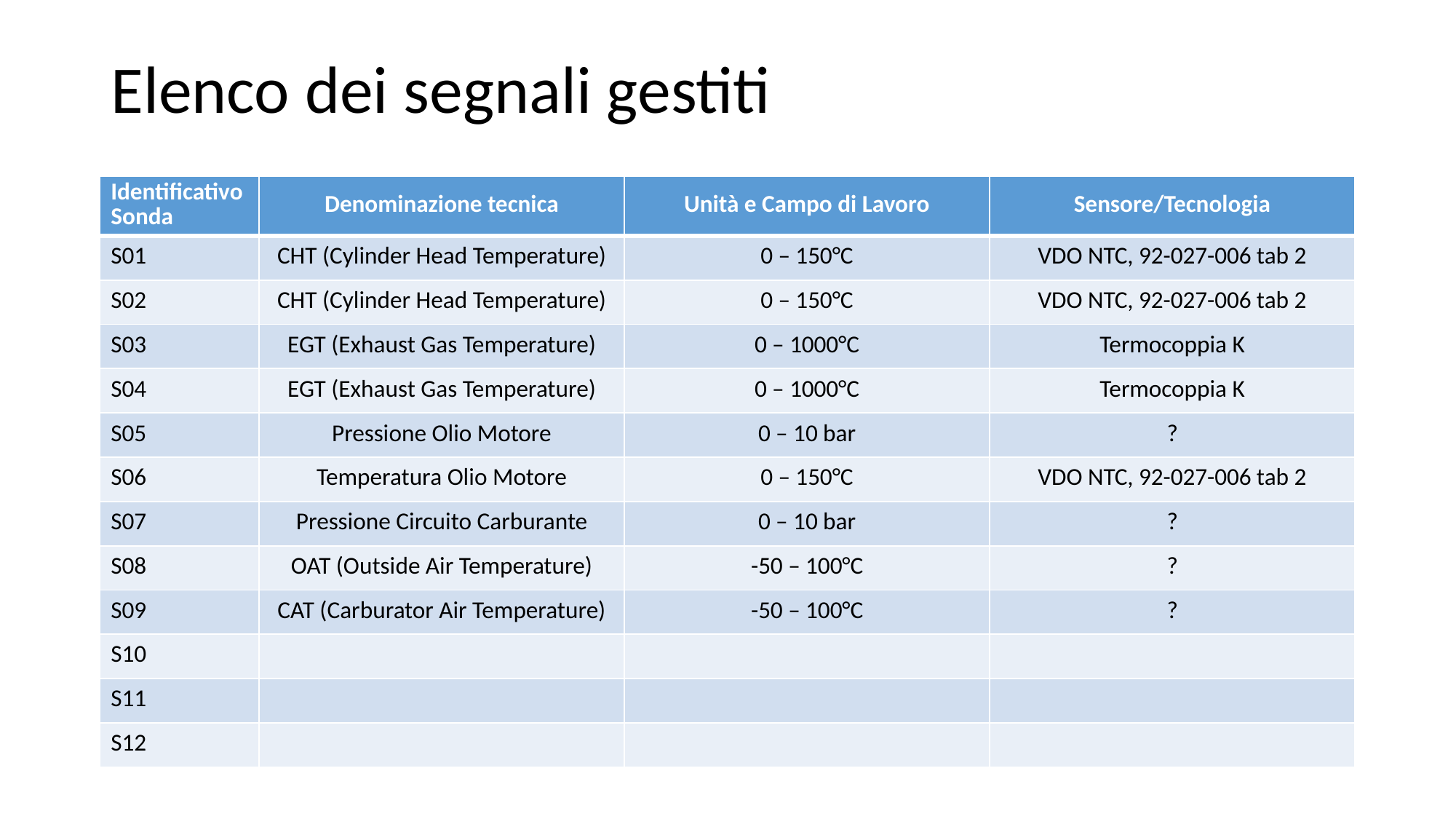

# Elenco dei segnali gestiti
| Identificativo Sonda | Denominazione tecnica | Unità e Campo di Lavoro | Sensore/Tecnologia |
| --- | --- | --- | --- |
| S01 | CHT (Cylinder Head Temperature) | 0 – 150°C | VDO NTC, 92-027-006 tab 2 |
| S02 | CHT (Cylinder Head Temperature) | 0 – 150°C | VDO NTC, 92-027-006 tab 2 |
| S03 | EGT (Exhaust Gas Temperature) | 0 – 1000°C | Termocoppia K |
| S04 | EGT (Exhaust Gas Temperature) | 0 – 1000°C | Termocoppia K |
| S05 | Pressione Olio Motore | 0 – 10 bar | ? |
| S06 | Temperatura Olio Motore | 0 – 150°C | VDO NTC, 92-027-006 tab 2 |
| S07 | Pressione Circuito Carburante | 0 – 10 bar | ? |
| S08 | OAT (Outside Air Temperature) | -50 – 100°C | ? |
| S09 | CAT (Carburator Air Temperature) | -50 – 100°C | ? |
| S10 |  |  |  |
| S11 |  |  |  |
| S12 |  |  |  |